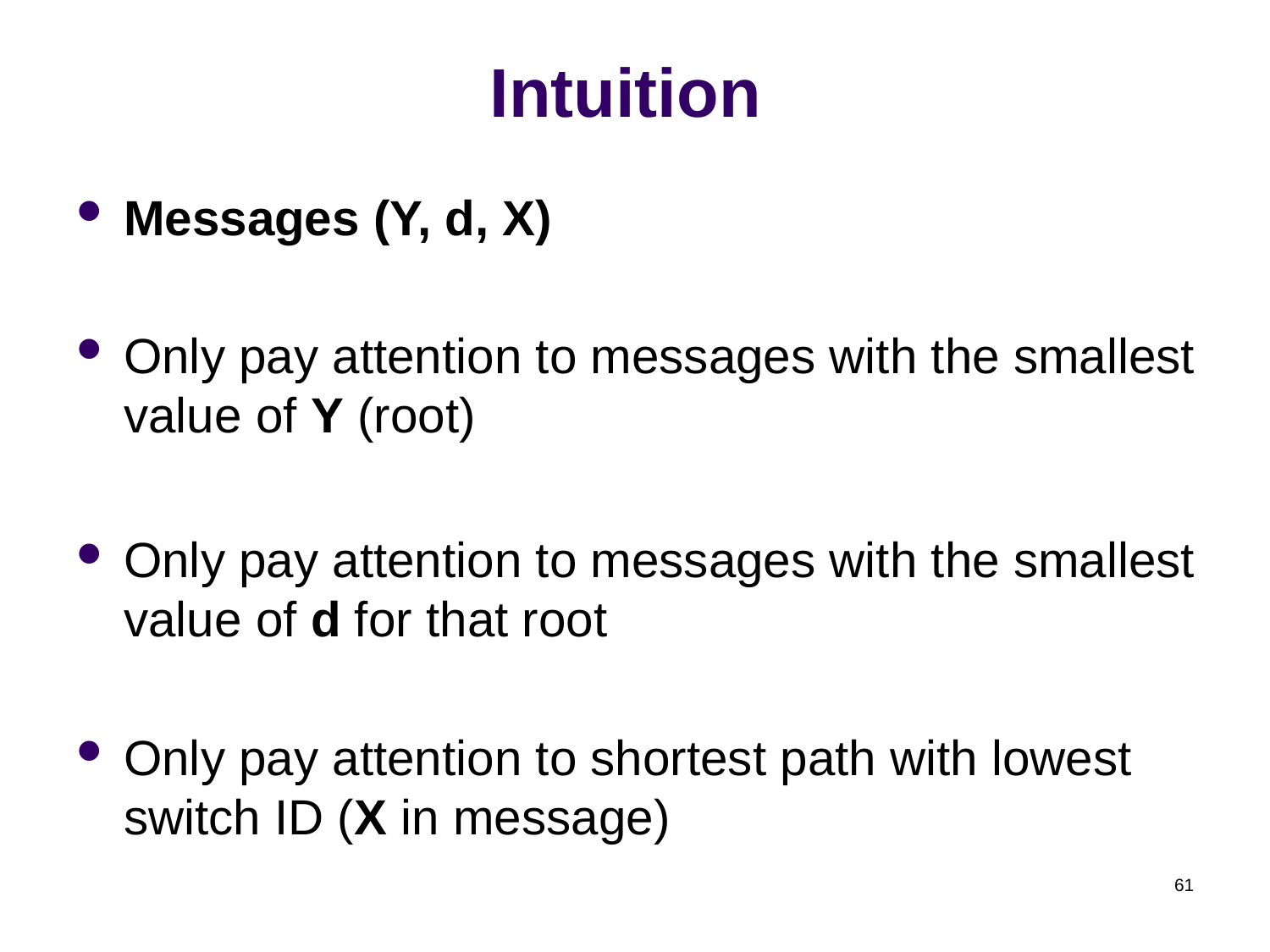

# Intuition
Messages (Y, d, X)

Only pay attention to messages with the smallest value of Y (root)

Only pay attention to messages with the smallest value of d for that root

Only pay attention to shortest path with lowest switch ID (X in message)

61